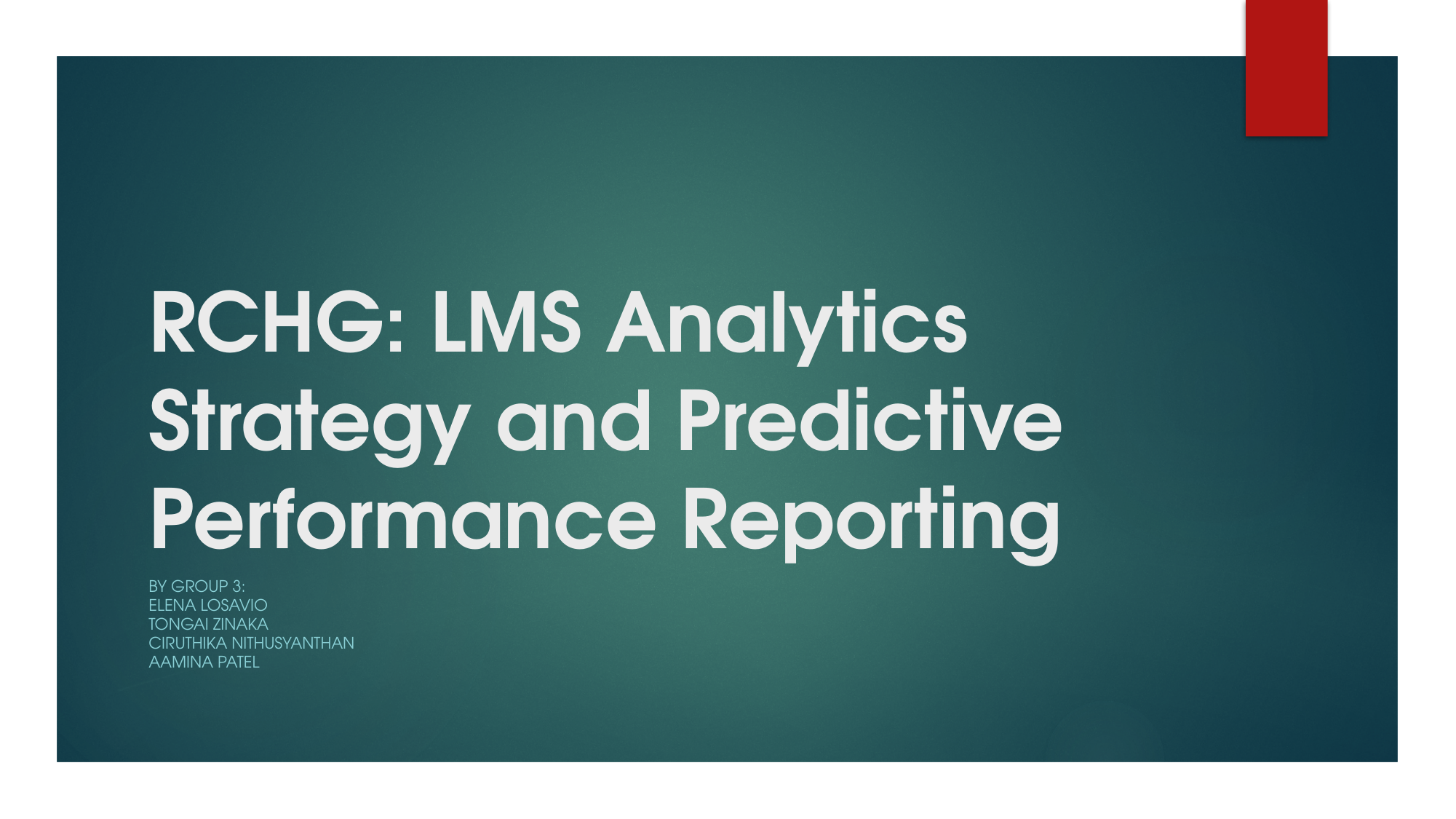

# RCHG: LMS Analytics Strategy and Predictive Performance Reporting
By Group 3:
Elena Losavio
Tongai Zinaka
Ciruthika Nithusyanthan
Aamina Patel